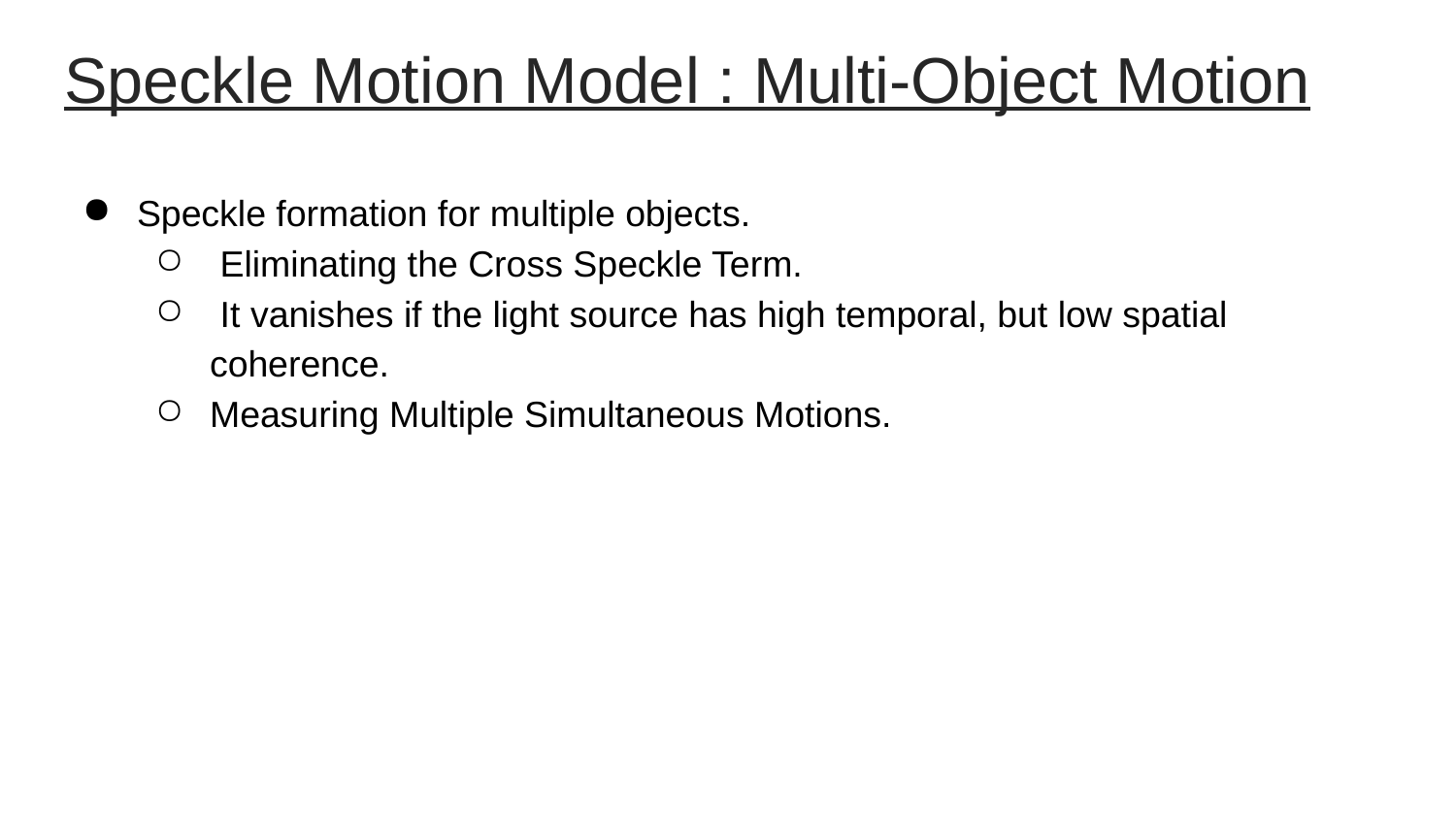

# Speckle Motion Model : Multi-Object Motion
Speckle formation for multiple objects.
 Eliminating the Cross Speckle Term.
 It vanishes if the light source has high temporal, but low spatial coherence.
Measuring Multiple Simultaneous Motions.